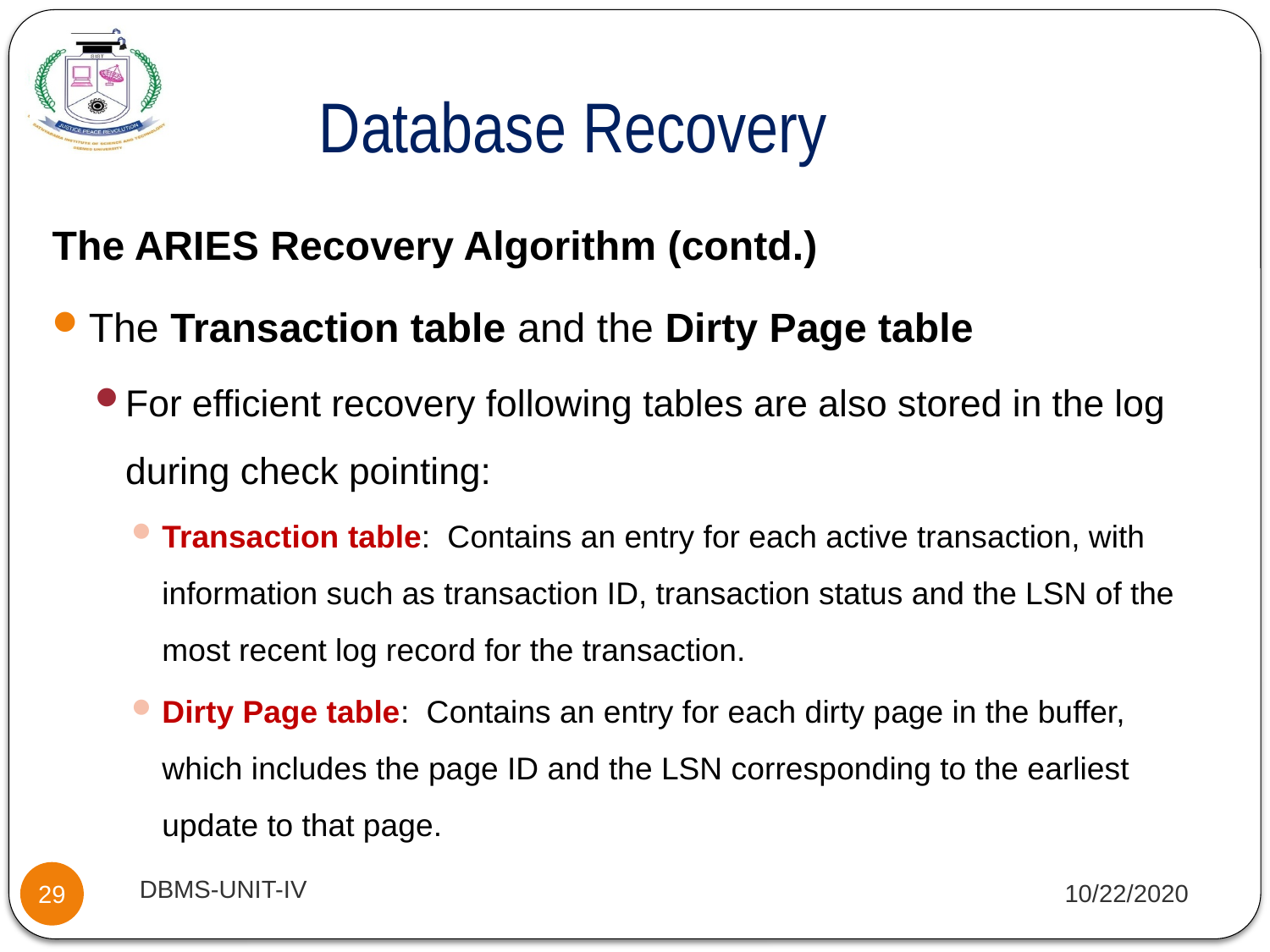

# Database Recovery
The ARIES Recovery Algorithm (contd.)
The Transaction table and the Dirty Page table
For efficient recovery following tables are also stored in the log during check pointing:
Transaction table:  Contains an entry for each active transaction, with information such as transaction ID, transaction status and the LSN of the most recent log record for the transaction.
Dirty Page table:  Contains an entry for each dirty page in the buffer, which includes the page ID and the LSN corresponding to the earliest update to that page.
DBMS-UNIT-IV
10/22/2020
29